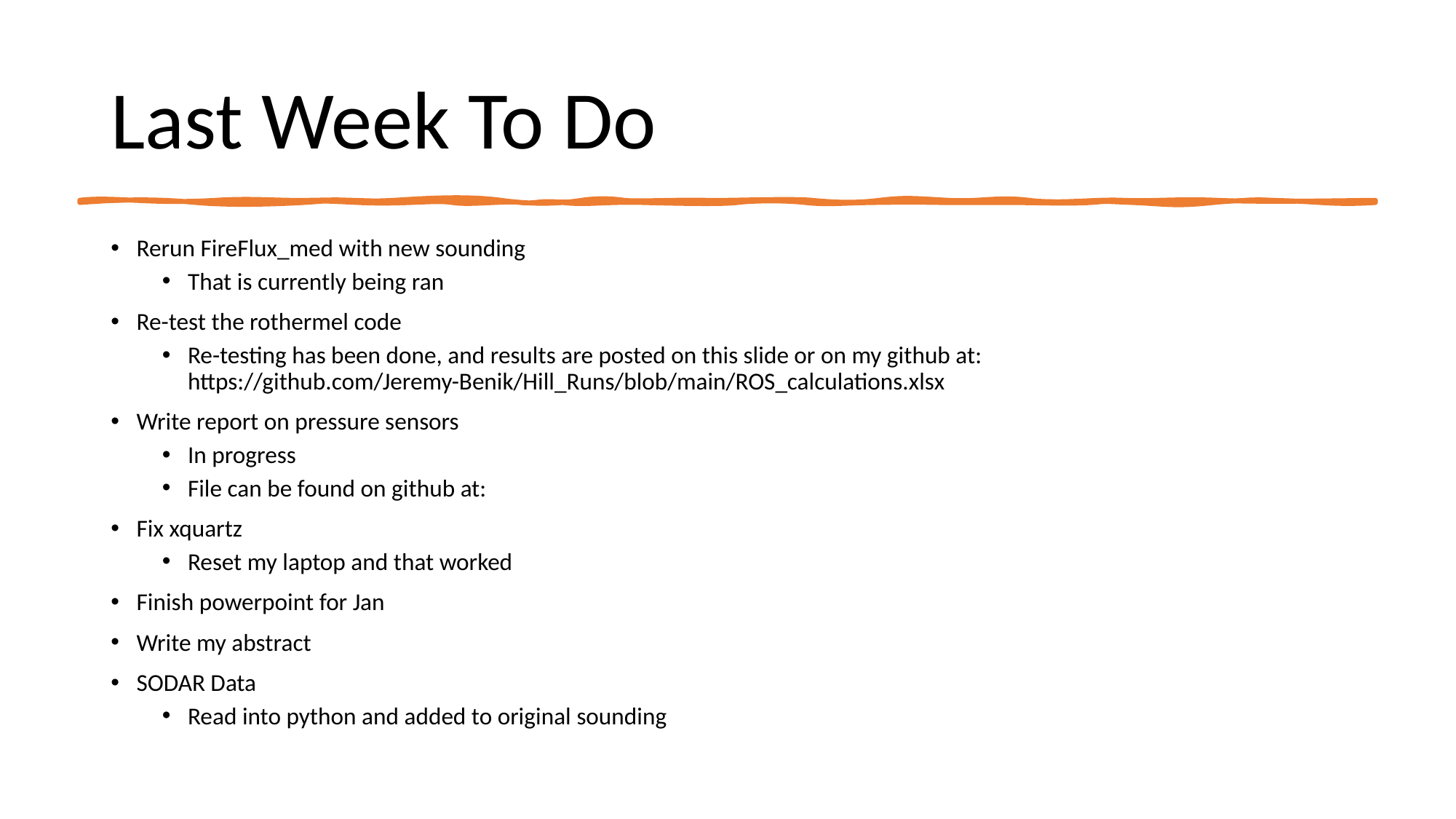

# Last Week To Do

Rerun FireFlux_med with new sounding
That is currently being ran
Re-test the rothermel code
Re-testing has been done, and results are posted on this slide or on my github at: https://github.com/Jeremy-Benik/Hill_Runs/blob/main/ROS_calculations.xlsx
Write report on pressure sensors
In progress
File can be found on github at:
Fix xquartz
Reset my laptop and that worked
Finish powerpoint for Jan
Write my abstract
SODAR Data
Read into python and added to original sounding